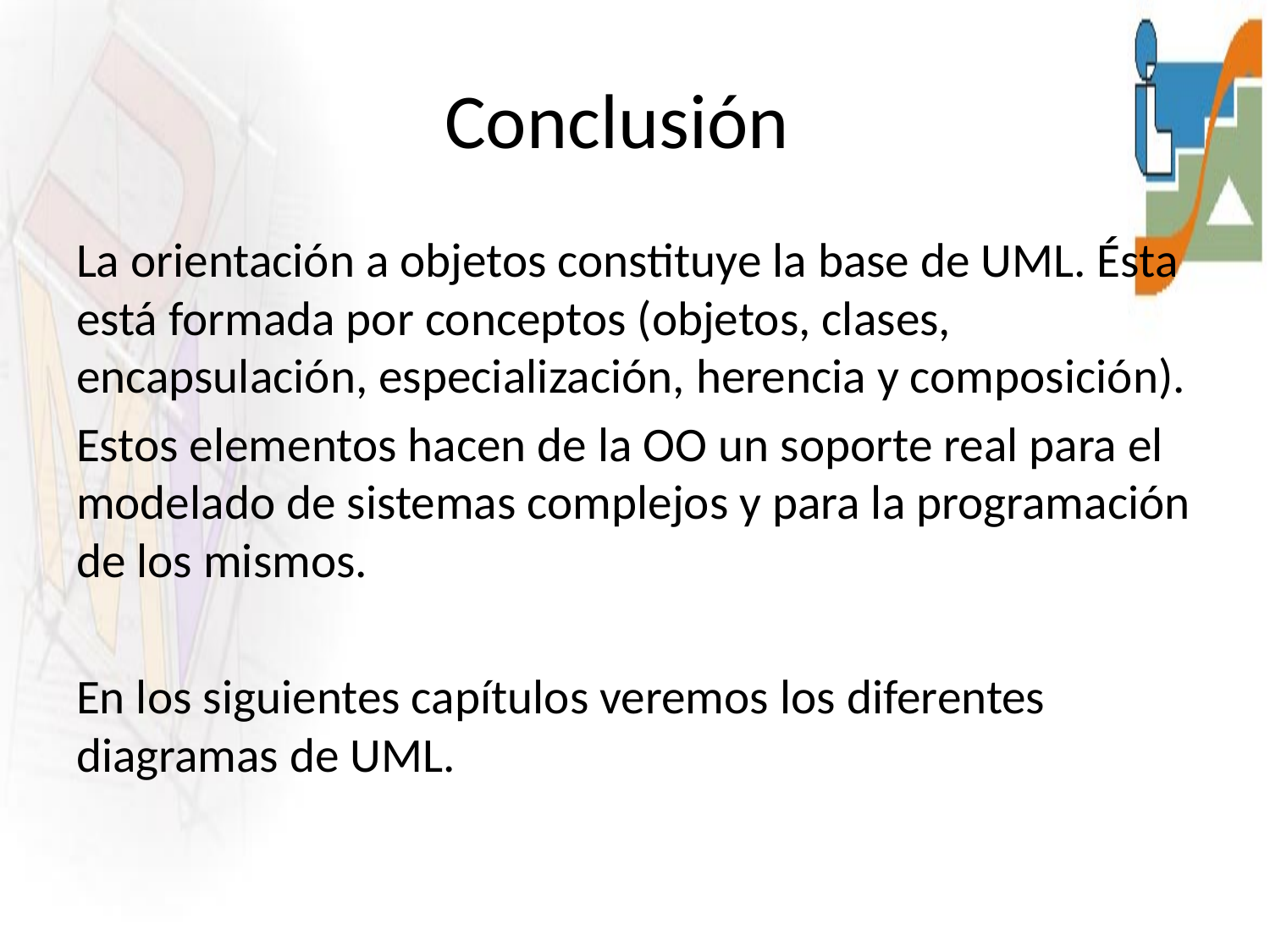

# Conclusión
La orientación a objetos constituye la base de UML. Ésta está formada por conceptos (objetos, clases, encapsulación, especialización, herencia y composición).
Estos elementos hacen de la OO un soporte real para el modelado de sistemas complejos y para la programación de los mismos.

En los siguientes capítulos veremos los diferentes diagramas de UML.